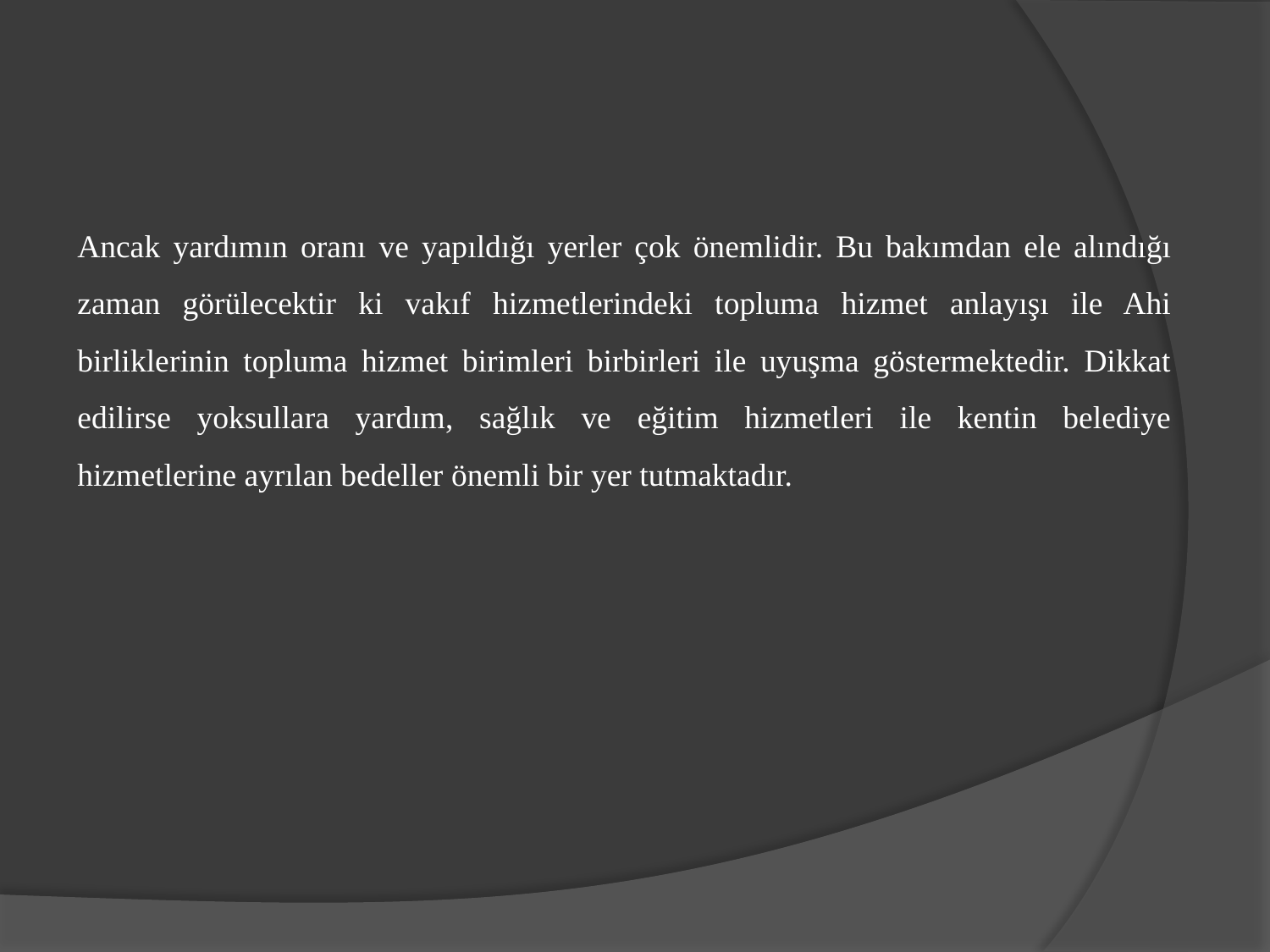

Ancak yardımın oranı ve yapıldığı yerler çok önemlidir. Bu bakımdan ele alındığı zaman görülecektir ki vakıf hizmetlerindeki topluma hizmet anlayışı ile Ahi birliklerinin topluma hizmet birimleri birbirleri ile uyuşma göstermektedir. Dikkat edilirse yoksullara yardım, sağlık ve eğitim hizmetleri ile kentin belediye hizmetlerine ayrılan bedeller önemli bir yer tutmaktadır.